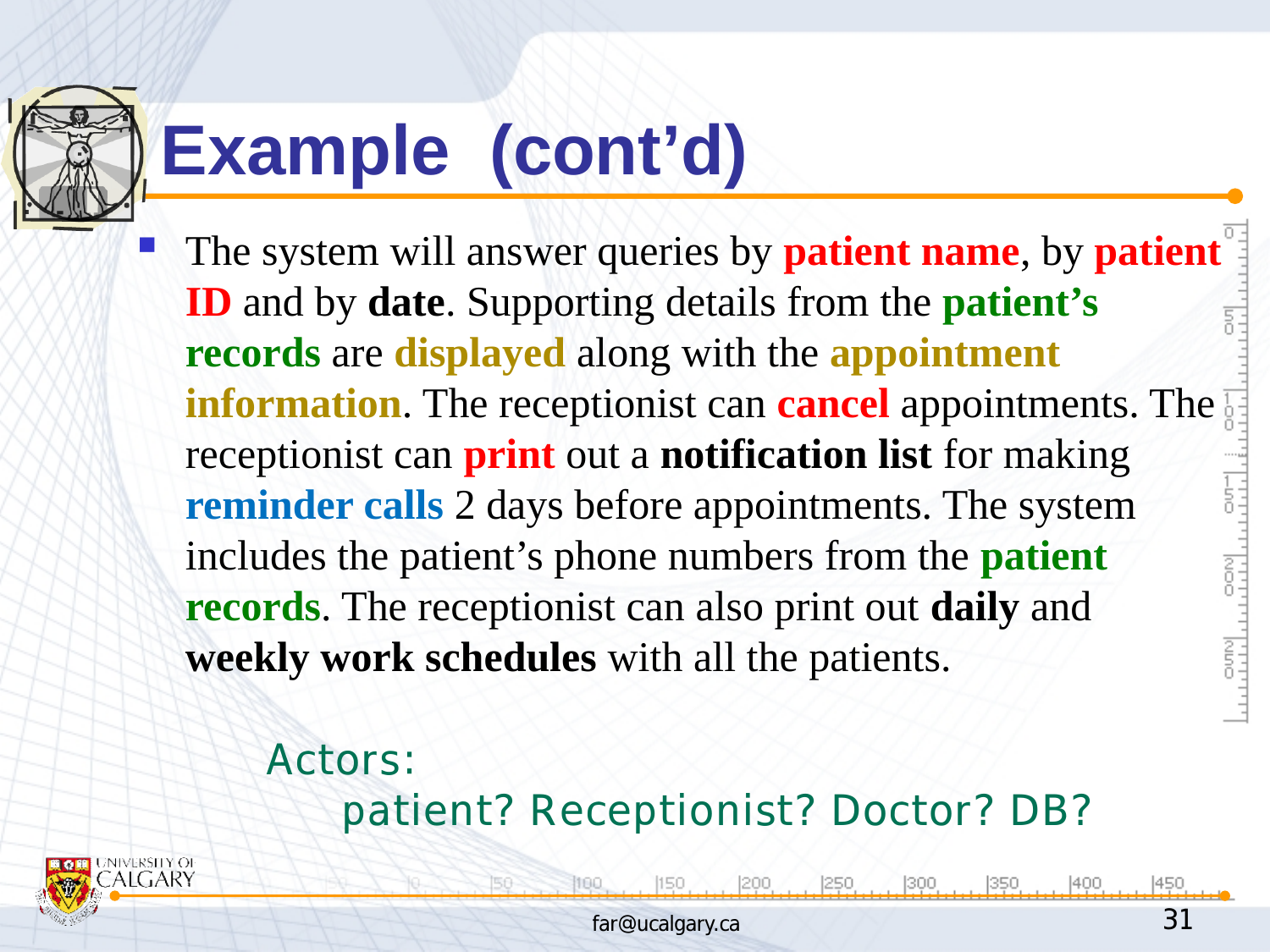

# Example  (cont’d)
The system will answer queries by patient name, by patient ID and by date. Supporting details from the patient’s records are displayed along with the appointment information. The receptionist can cancel appointments. The receptionist can print out a notification list for making reminder calls 2 days before appointments. The system includes the patient’s phone numbers from the patient records. The receptionist can also print out daily and weekly work schedules with all the patients.
Actors:
      patient? Receptionist? Doctor? DB?
far@ucalgary.ca
31